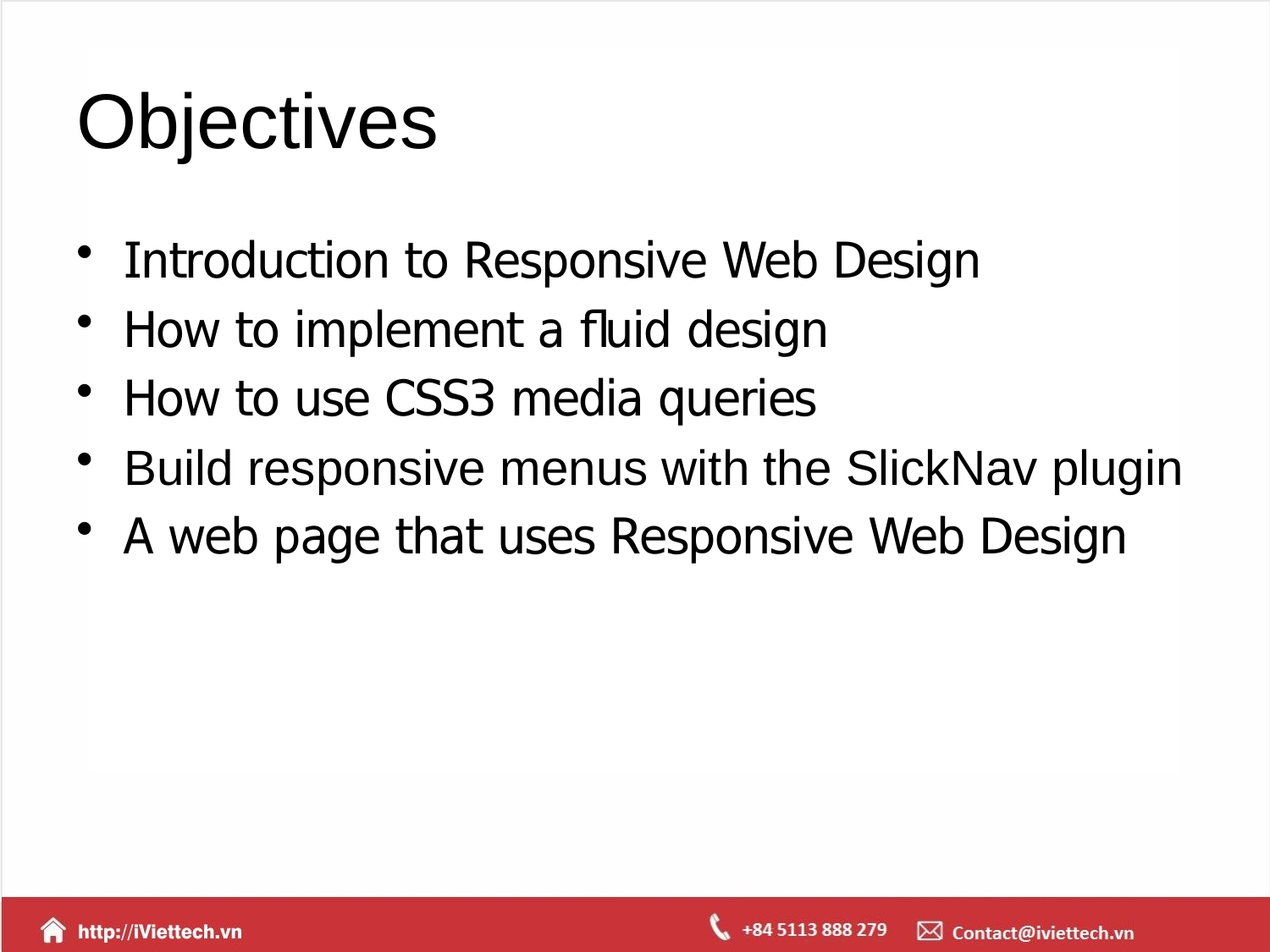

# Objectives
Introduction to Responsive Web Design
How to implement a fluid design
How to use CSS3 media queries
Build responsive menus with the SlickNav plugin
A web page that uses Responsive Web Design